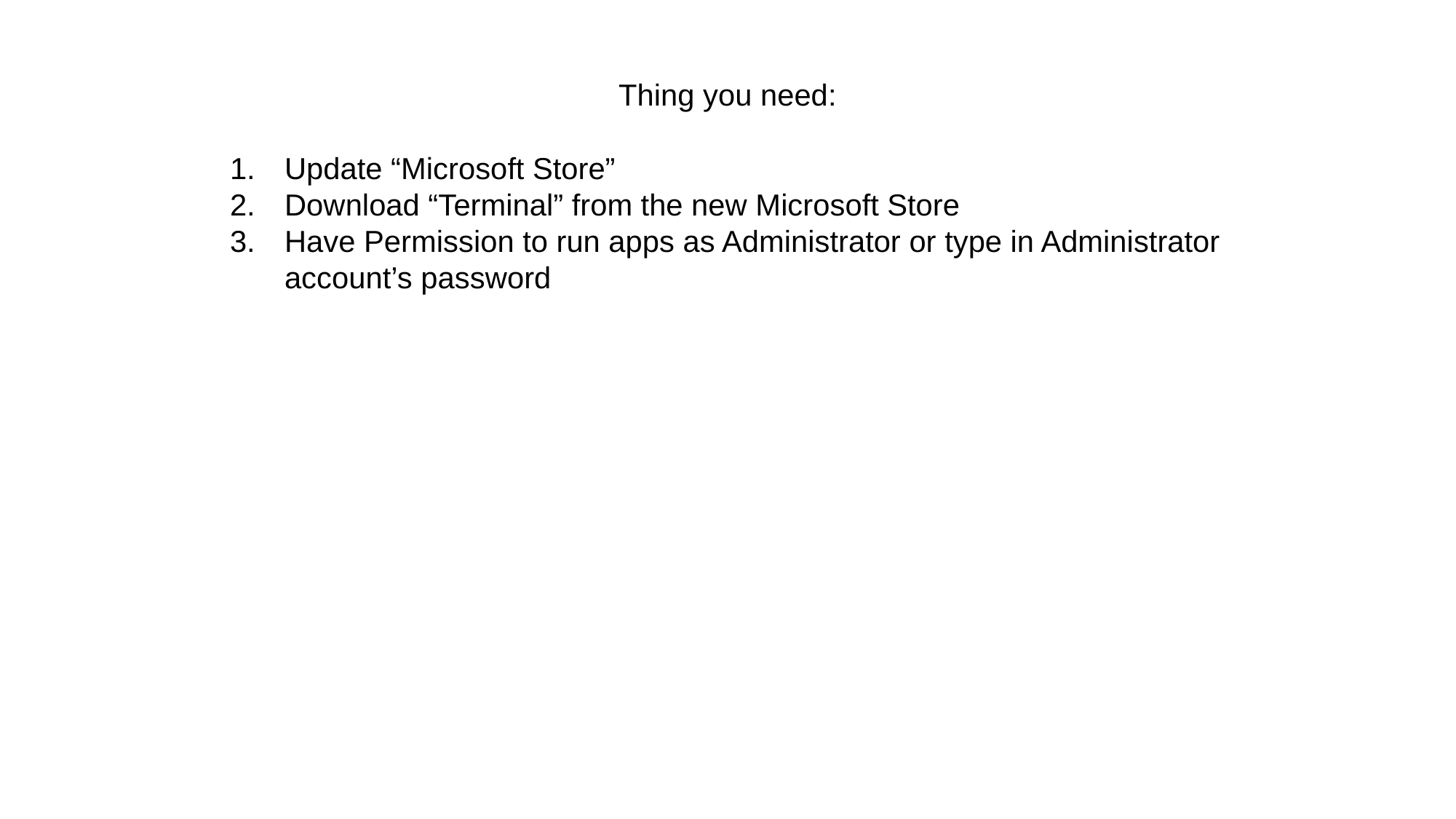

Thing you need:

Update “Microsoft Store”
Download “Terminal” from the new Microsoft Store
Have Permission to run apps as Administrator or type in Administrator account’s password